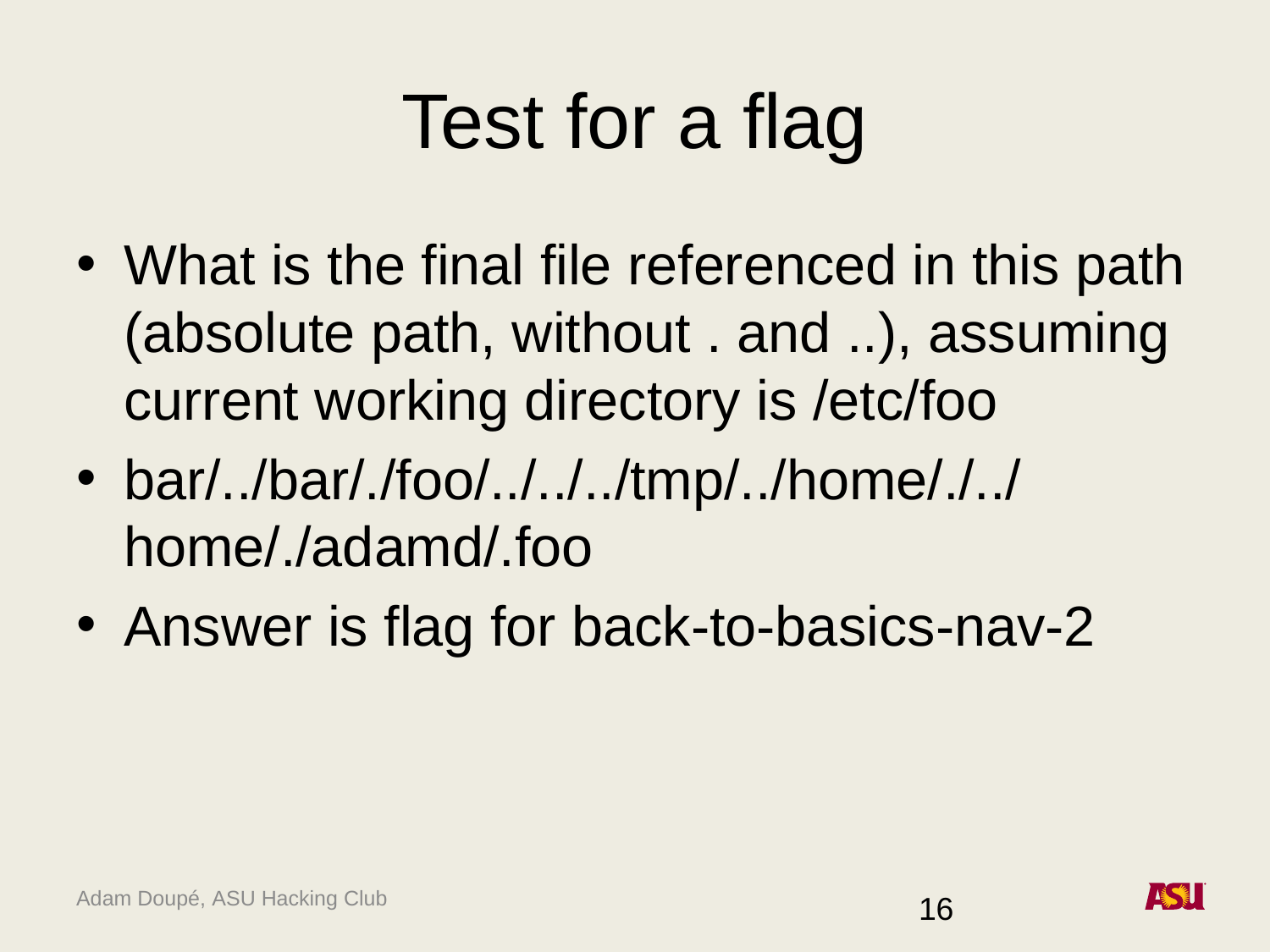

# Test for a flag
What is the final file referenced in this path (absolute path, without . and ..), assuming current working directory is /etc/foo
bar/../bar/./foo/../../../tmp/../home/./../home/./adamd/.foo
Answer is flag for back-to-basics-nav-2
16